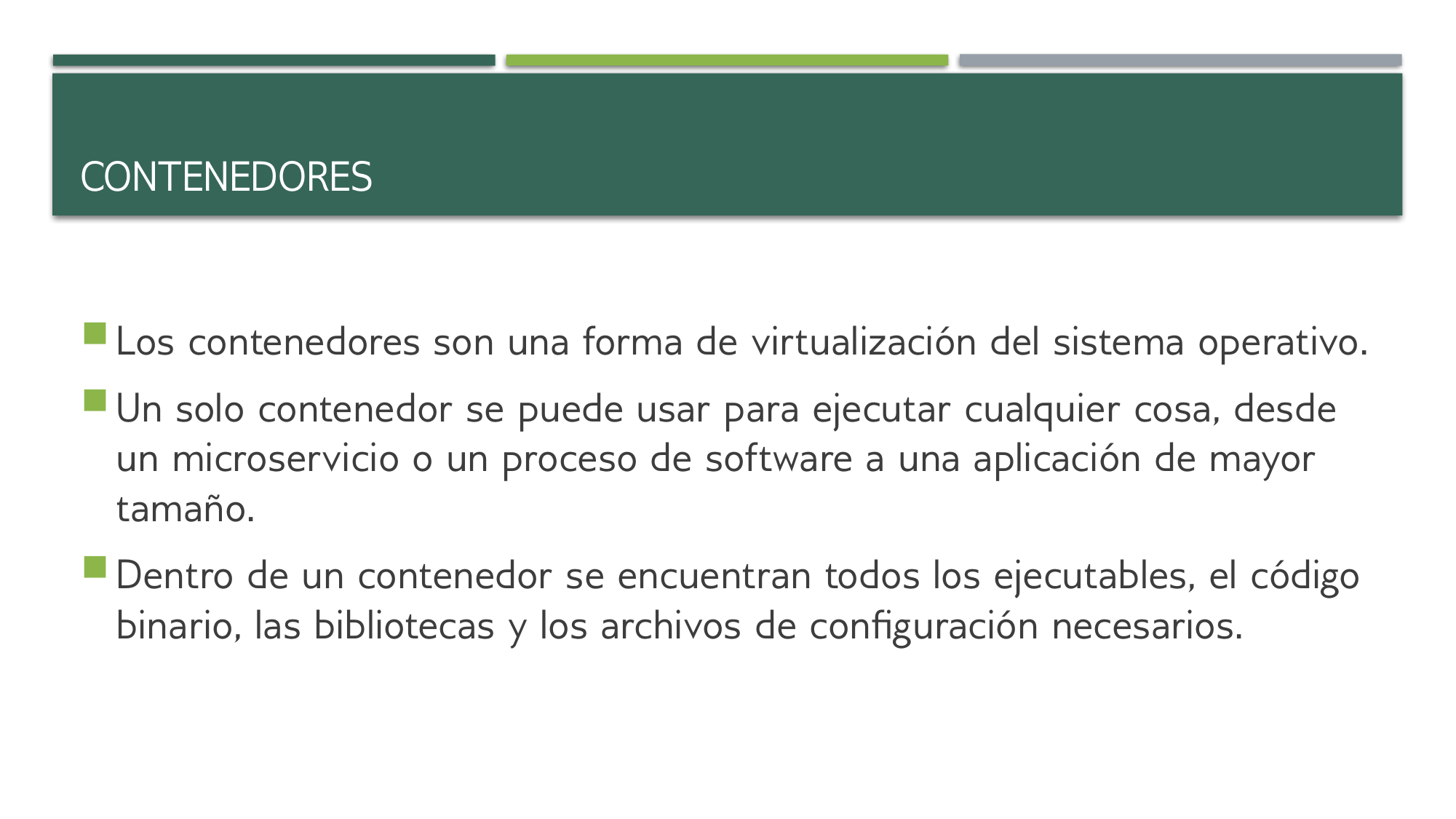

# Contenedores
Los contenedores son una forma de virtualización del sistema operativo.
Un solo contenedor se puede usar para ejecutar cualquier cosa, desde un microservicio o un proceso de software a una aplicación de mayor tamaño.
Dentro de un contenedor se encuentran todos los ejecutables, el código binario, las bibliotecas y los archivos de configuración necesarios.